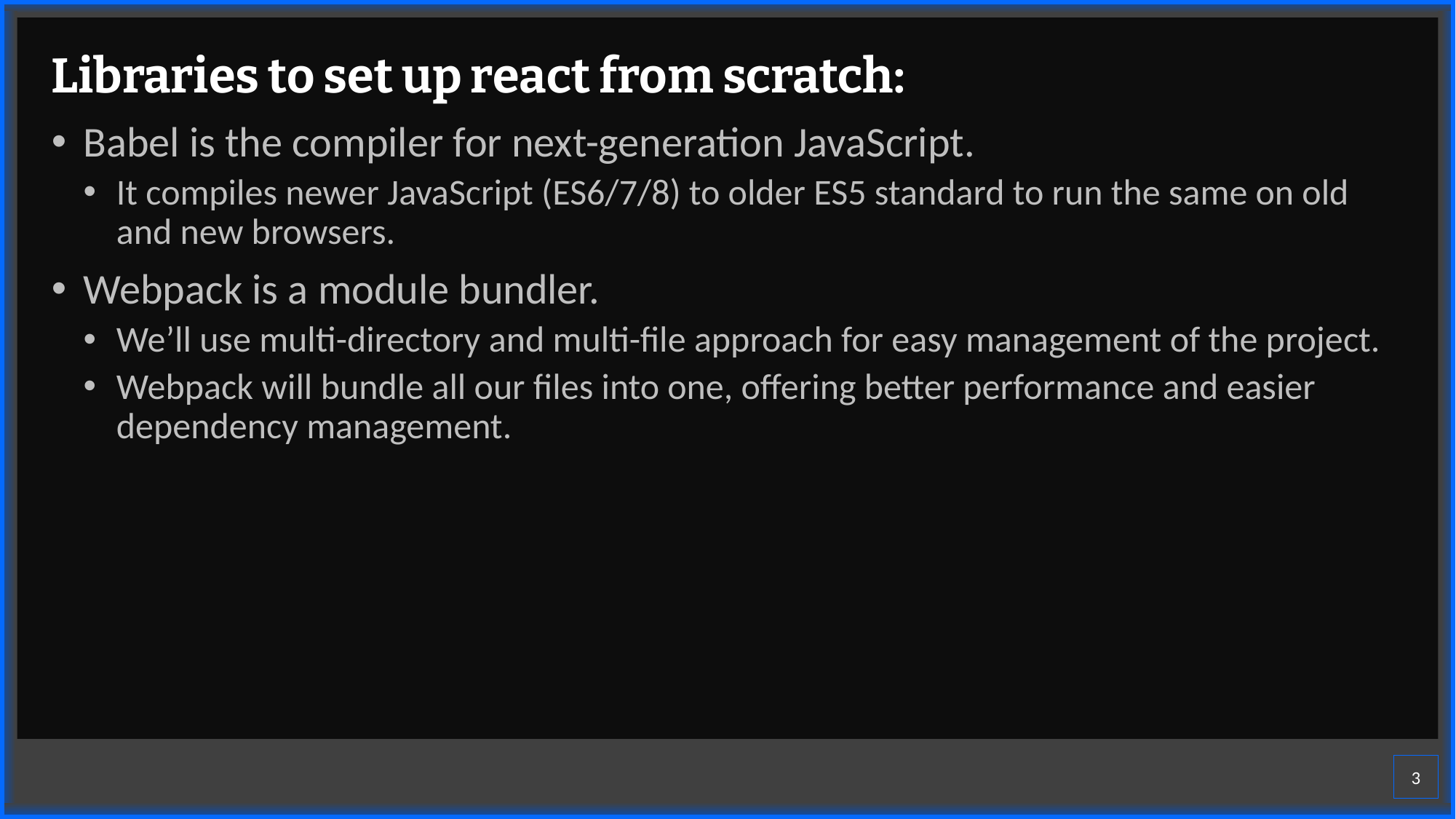

# Libraries to set up react from scratch:
Babel is the compiler for next-generation JavaScript.
It compiles newer JavaScript (ES6/7/8) to older ES5 standard to run the same on old and new browsers.
Webpack is a module bundler.
We’ll use multi-directory and multi-file approach for easy management of the project.
Webpack will bundle all our files into one, offering better performance and easier dependency management.
3